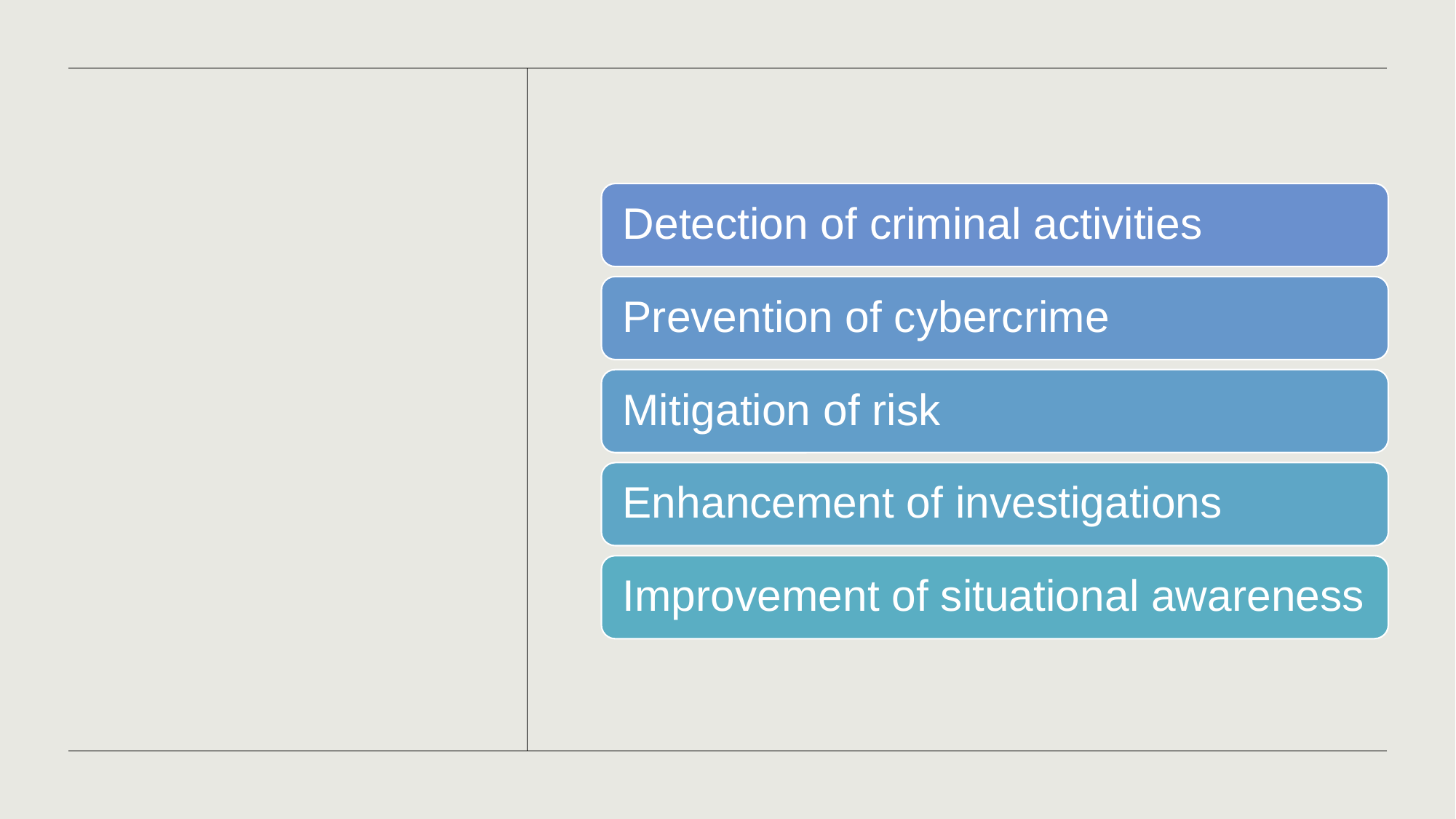

#
Detection of criminal activities
Prevention of cybercrime
Mitigation of risk
Enhancement of investigations
Improvement of situational awareness